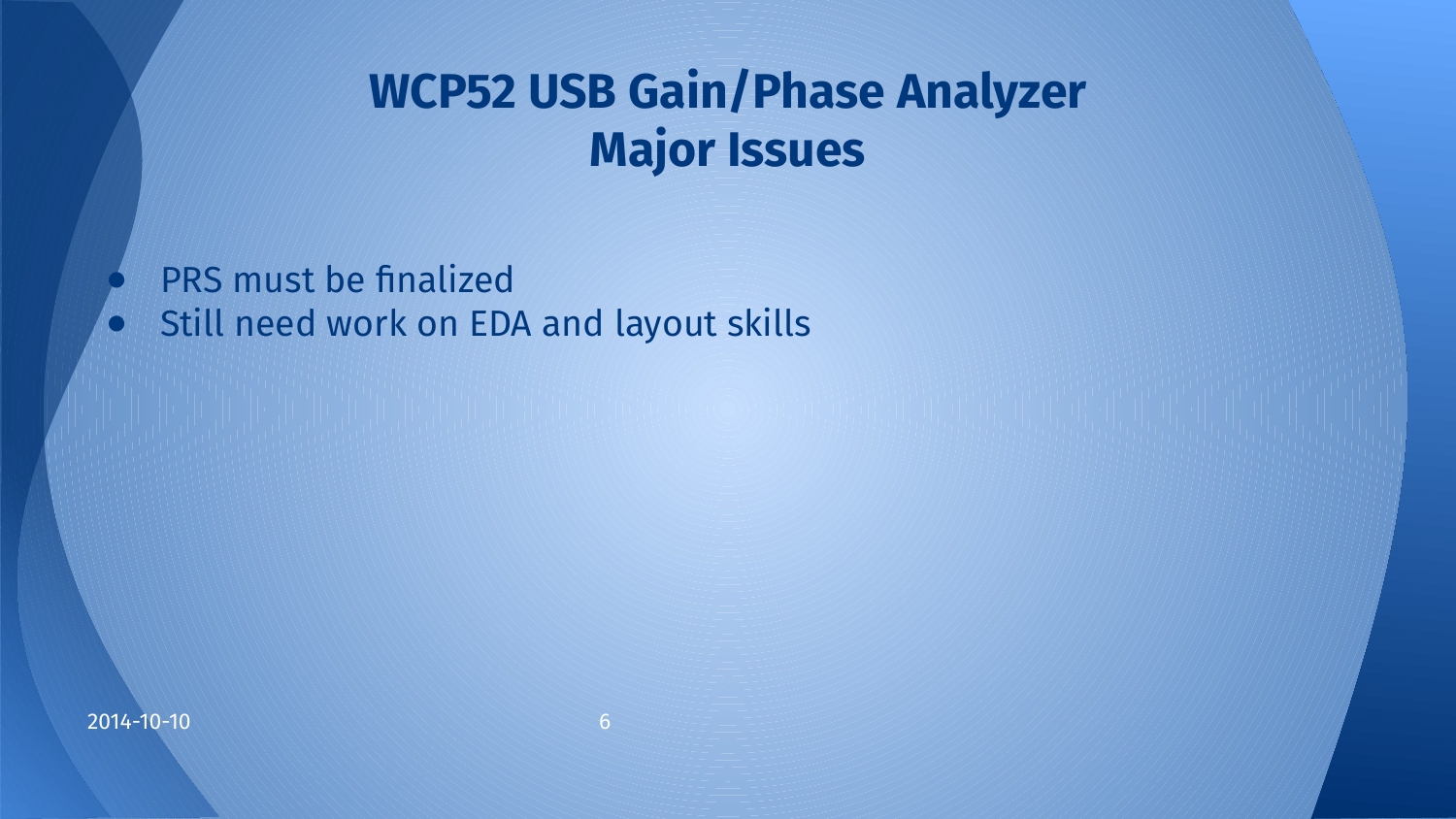

# WCP52 USB Gain/Phase Analyzer
Major Issues

PRS must be finalized
Still need work on EDA and layout skills

2014-10-10                                                                      6